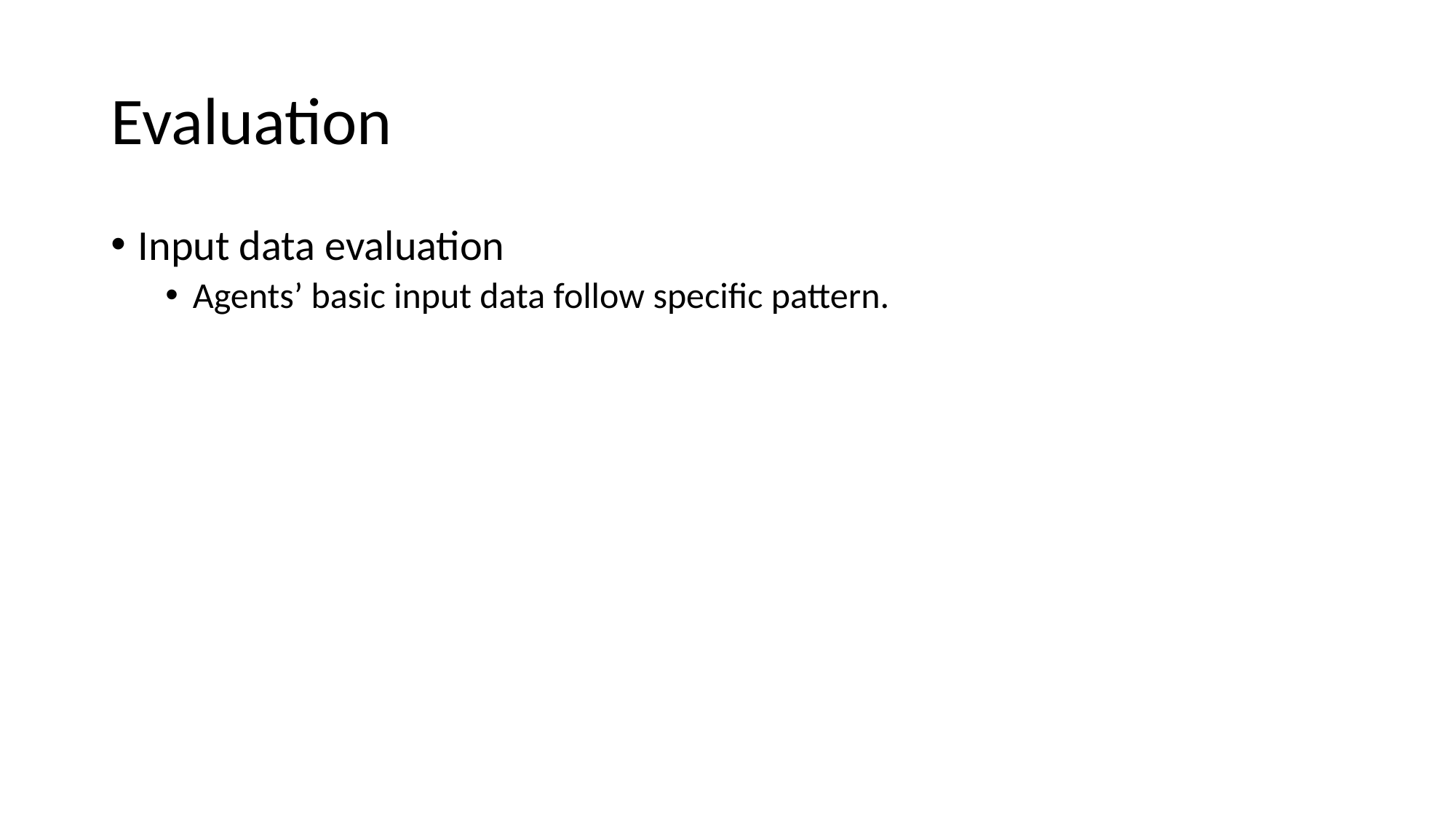

# Evaluation
Input data evaluation
Agents’ basic input data follow specific pattern.